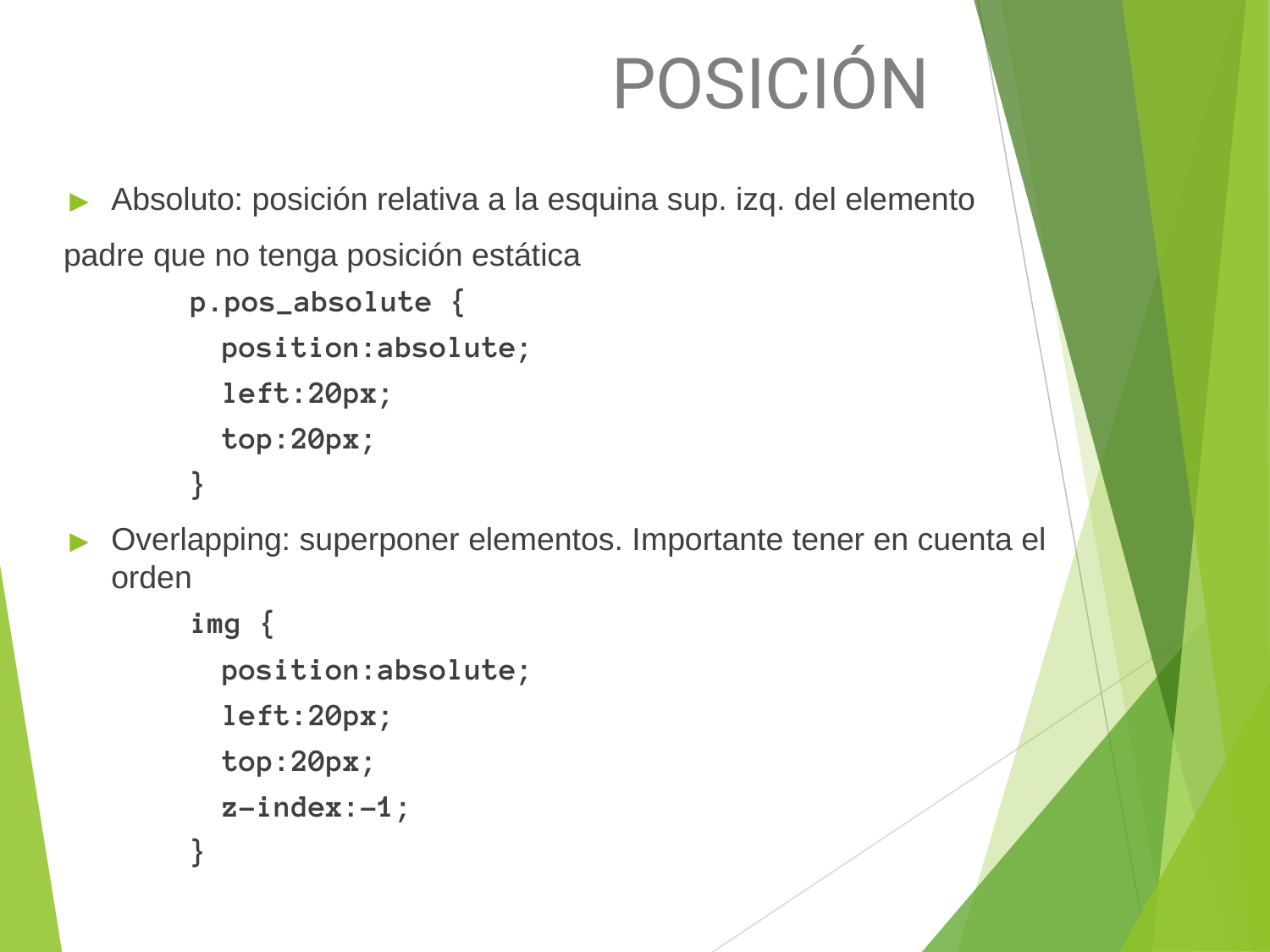

POSICIÓN
Absoluto: posición relativa a la esquina sup. izq. del elemento
padre que no tenga posición estática
p.pos_absolute {
	position:absolute;
	left:20px;
	top:20px;
}
Overlapping: superponer elementos. Importante tener en cuenta el orden
img {
	position:absolute;
	left:20px;
	top:20px;
	z-index:-1;
}